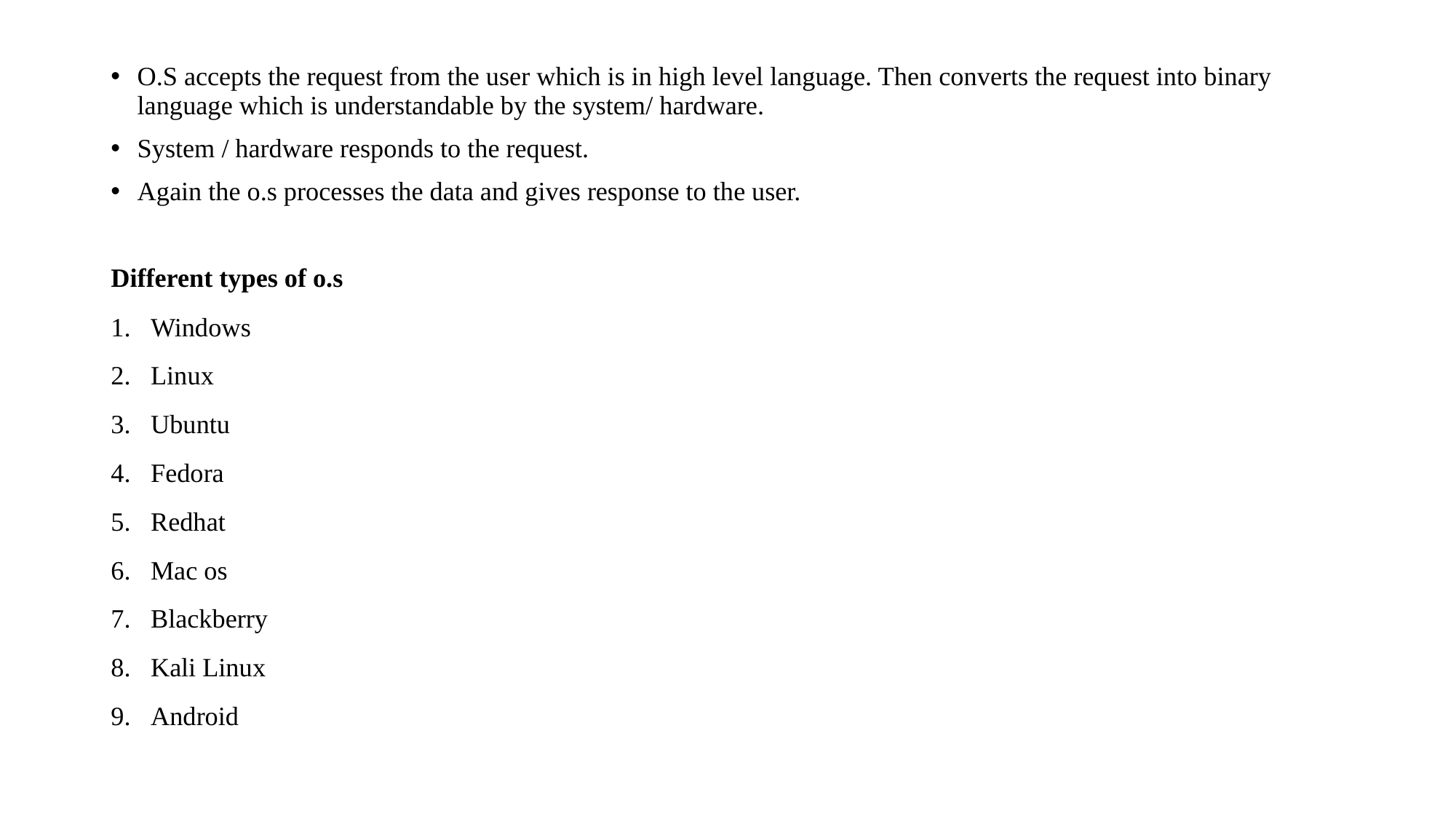

O.S accepts the request from the user which is in high level language. Then converts the request into binary language which is understandable by the system/ hardware.
System / hardware responds to the request.
Again the o.s processes the data and gives response to the user.

Different types of o.s
Windows
Linux
Ubuntu
Fedora
Redhat
Mac os
Blackberry
Kali Linux
Android